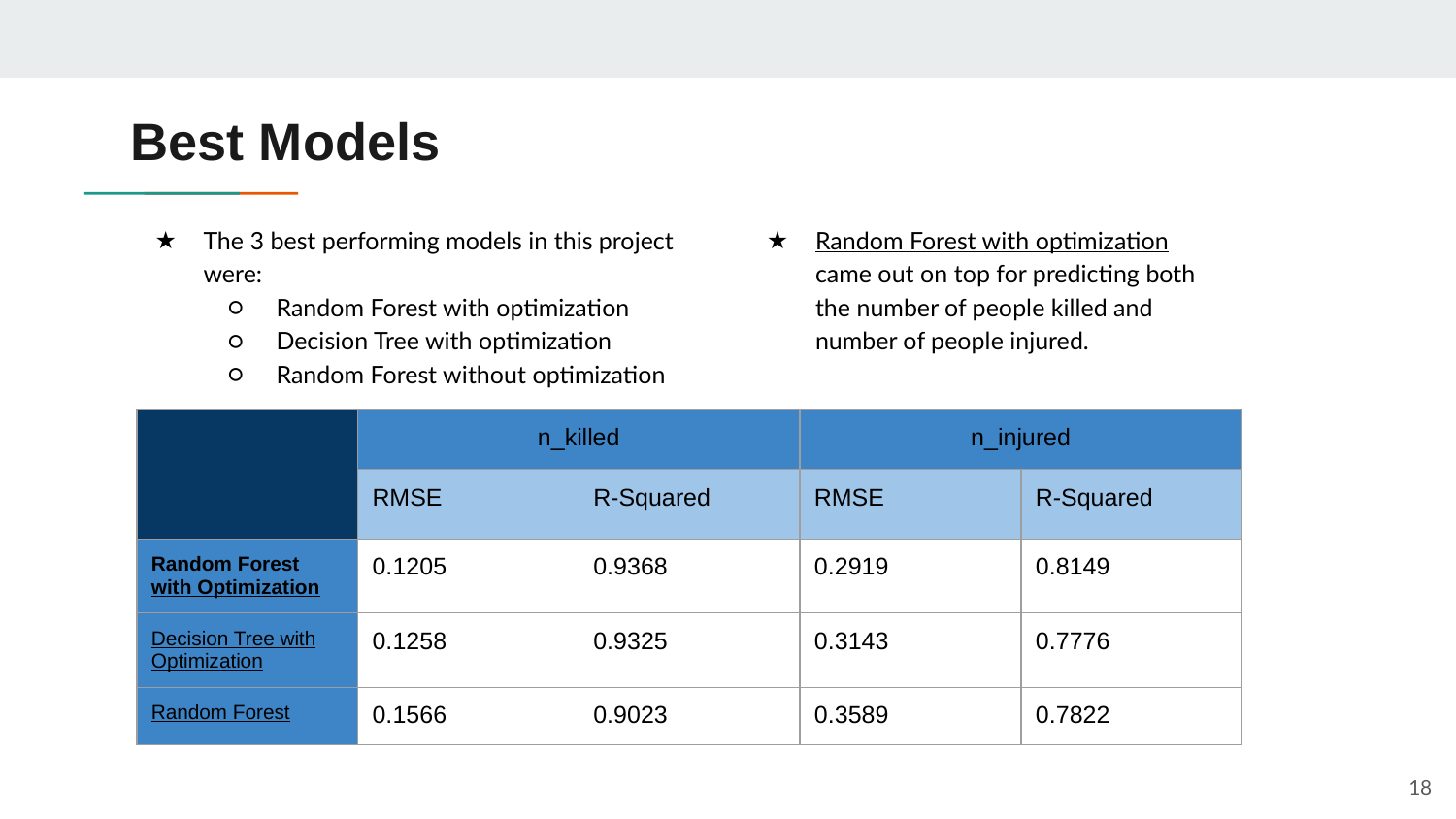

# Best Models
The 3 best performing models in this project were:
Random Forest with optimization
Decision Tree with optimization
Random Forest without optimization
Random Forest with optimization came out on top for predicting both the number of people killed and number of people injured.
|  | n\_killed |  | n\_injured |  |
| --- | --- | --- | --- | --- |
|  | RMSE | R-Squared | RMSE | R-Squared |
| Random Forest with Optimization | 0.1205 | 0.9368 | 0.2919 | 0.8149 |
| Decision Tree with Optimization | 0.1258 | 0.9325 | 0.3143 | 0.7776 |
| Random Forest | 0.1566 | 0.9023 | 0.3589 | 0.7822 |
18